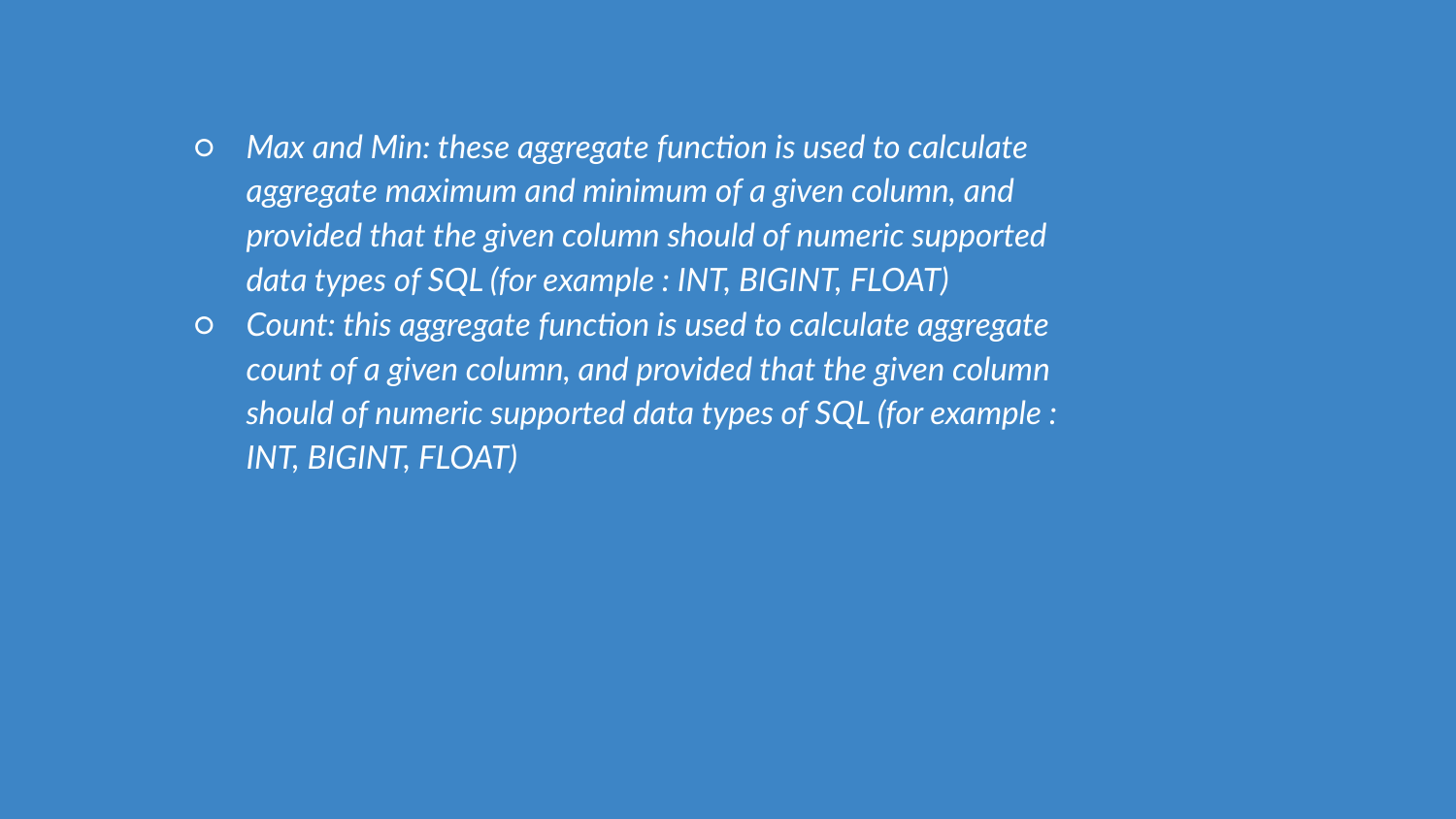

Max and Min: these aggregate function is used to calculate aggregate maximum and minimum of a given column, and provided that the given column should of numeric supported data types of SQL (for example : INT, BIGINT, FLOAT)
Count: this aggregate function is used to calculate aggregate count of a given column, and provided that the given column should of numeric supported data types of SQL (for example : INT, BIGINT, FLOAT)